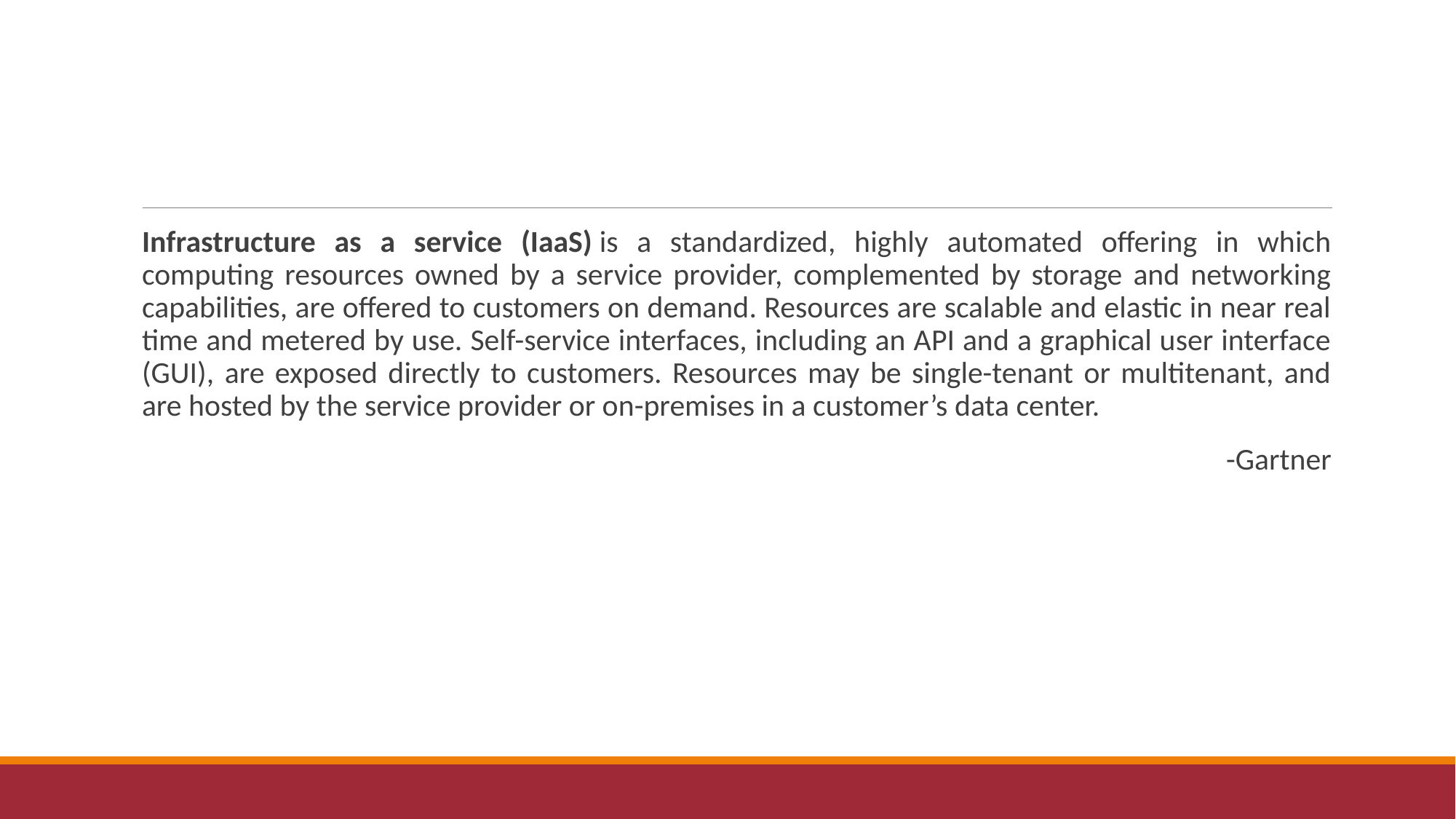

#
Infrastructure as a service (IaaS) is a standardized, highly automated offering in which computing resources owned by a service provider, complemented by storage and networking capabilities, are offered to customers on demand. Resources are scalable and elastic in near real time and metered by use. Self-service interfaces, including an API and a graphical user interface (GUI), are exposed directly to customers. Resources may be single-tenant or multitenant, and are hosted by the service provider or on-premises in a customer’s data center.
-Gartner